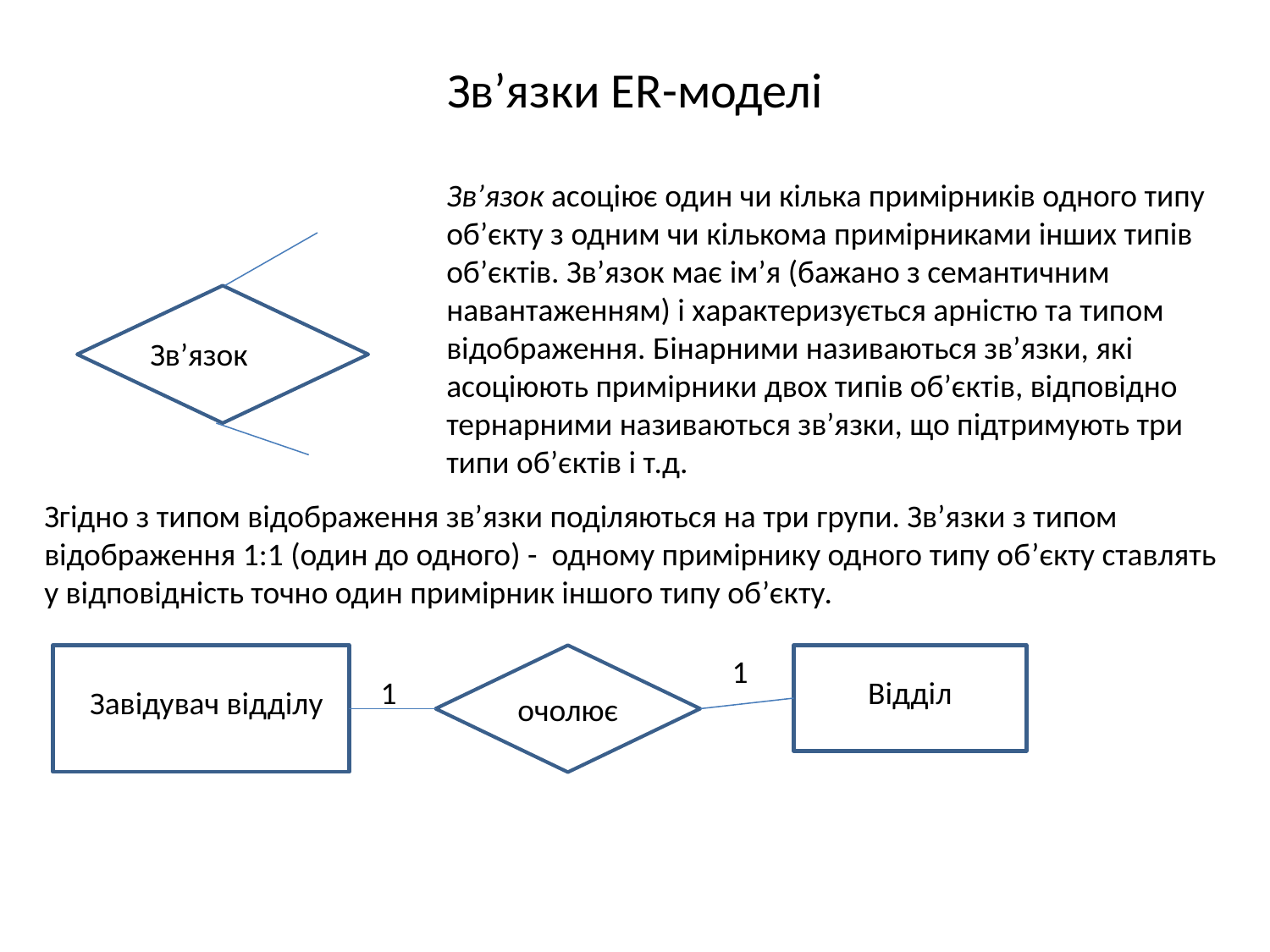

# Зв’язки ЕR-моделі
Зв’язок асоціює один чи кілька примірників одного типу об’єкту з одним чи кількома примірниками інших типів об’єктів. Зв’язок має ім’я (бажано з семантичним навантаженням) і характеризується арністю та типом відображення. Бінарними називаються зв’язки, які асоціюють примірники двох типів об’єктів, відповідно тернарними називаються зв’язки, що підтримують три типи об’єктів і т.д.

Зв’язок
Згідно з типом відображення зв’язки поділяються на три групи. Зв’язки з типом відображення 1:1 (один до одного) -  одному примірнику одного типу об’єкту ставлять у відповідність точно один примірник іншого типу об’єкту.

1

1
Відділ
Завідувач відділу
очолює